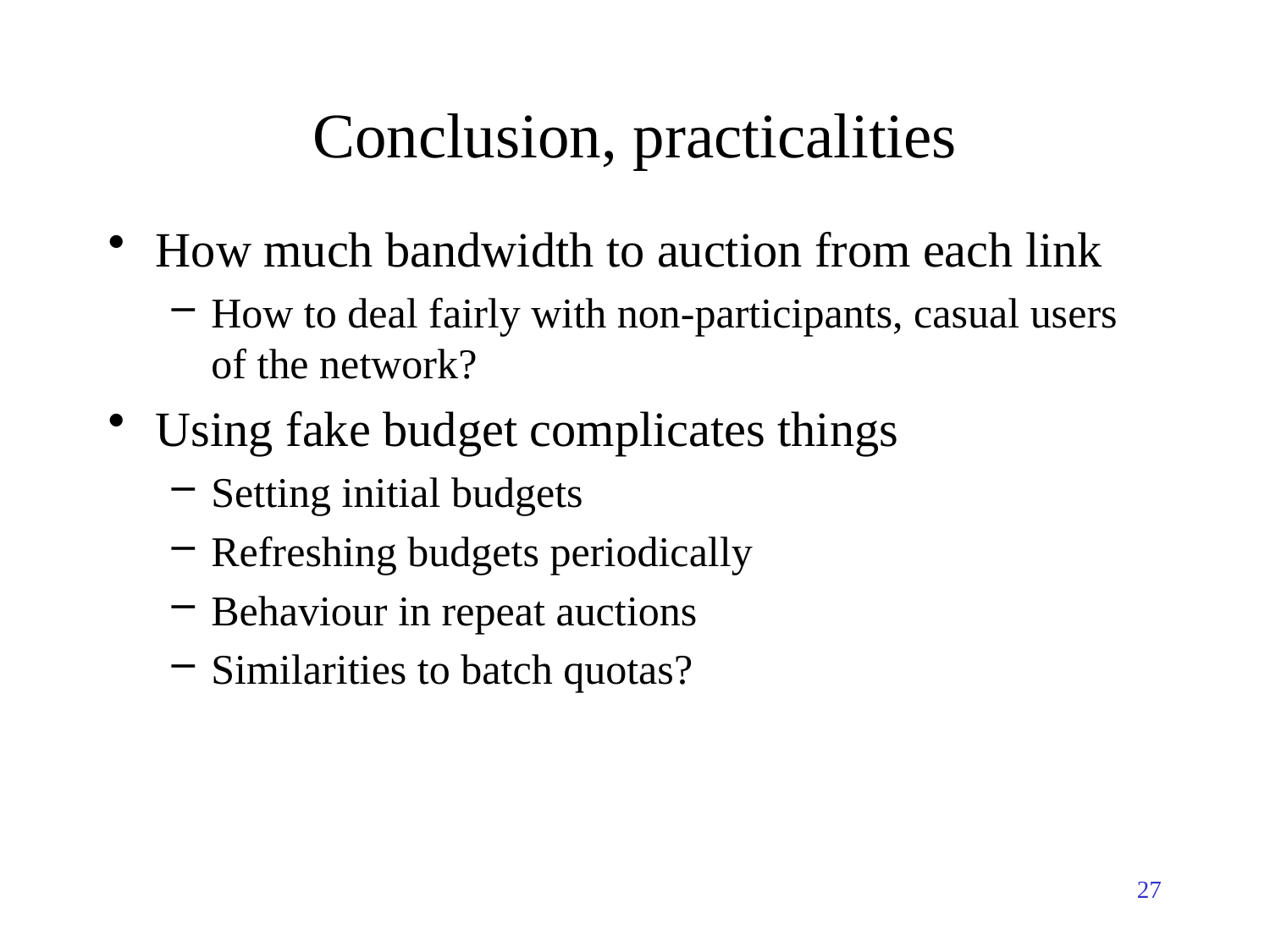

# Conclusion, practicalities
How much bandwidth to auction from each link
How to deal fairly with non-participants, casual users of the network?
Using fake budget complicates things
Setting initial budgets
Refreshing budgets periodically
Behaviour in repeat auctions
Similarities to batch quotas?
27